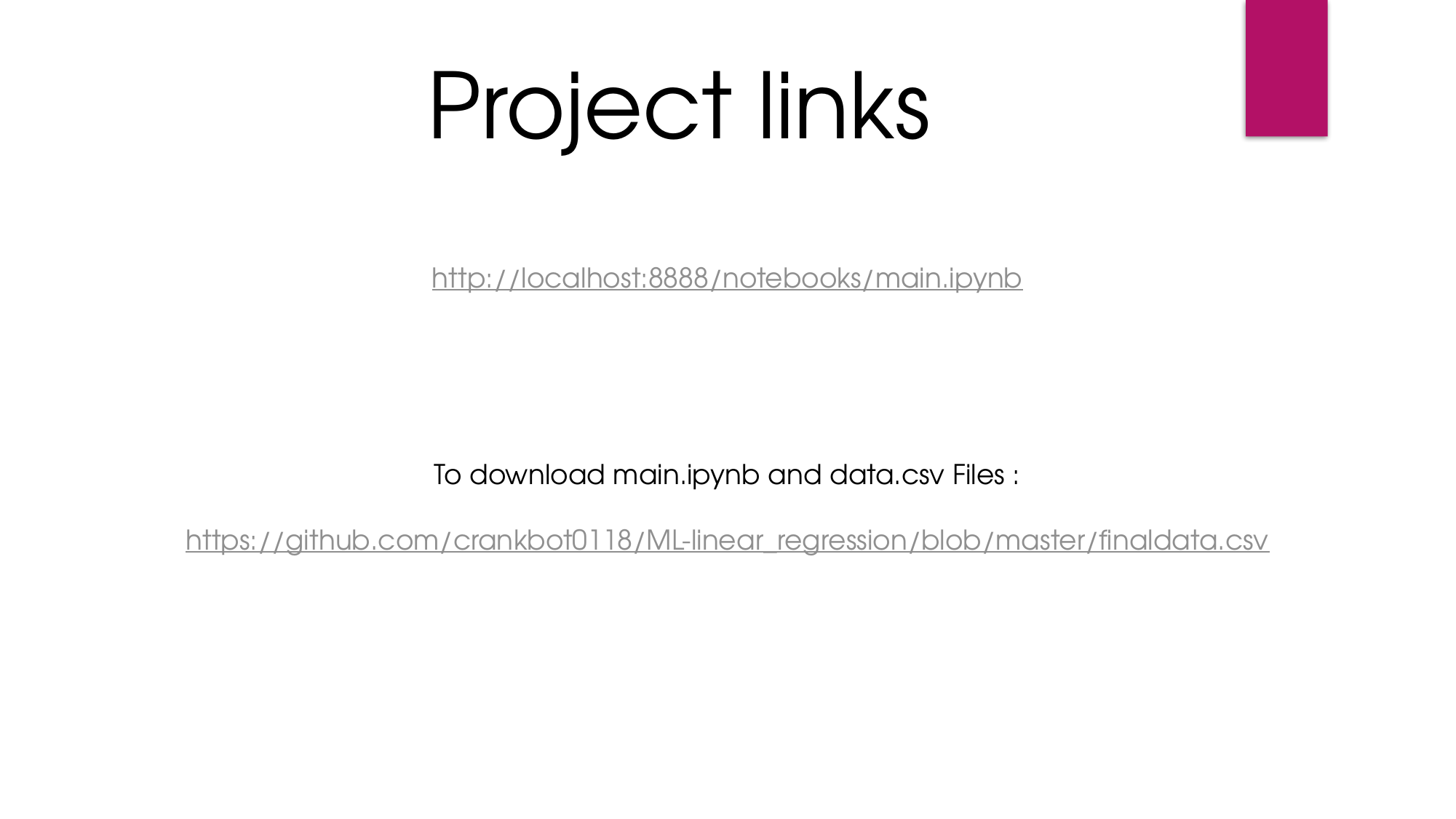

Project links
http://localhost:8888/notebooks/main.ipynb

To download main.ipynb and data.csv Files :

https://github.com/crankbot0118/ML-linear_regression/blob/master/finaldata.csv